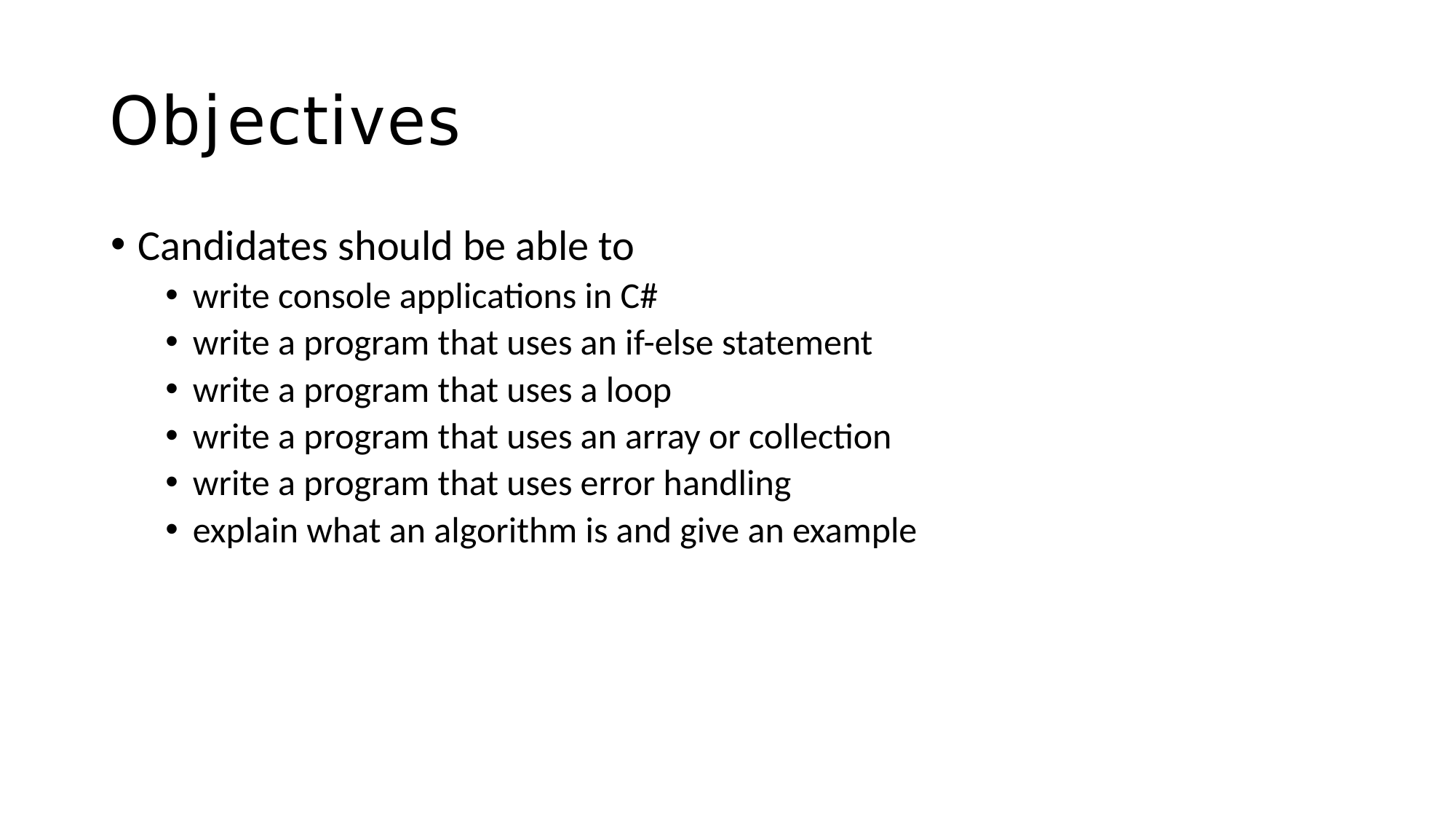

# Objectives
Candidates should be able to
write console applications in C#
write a program that uses an if-else statement
write a program that uses a loop
write a program that uses an array or collection
write a program that uses error handling
explain what an algorithm is and give an example